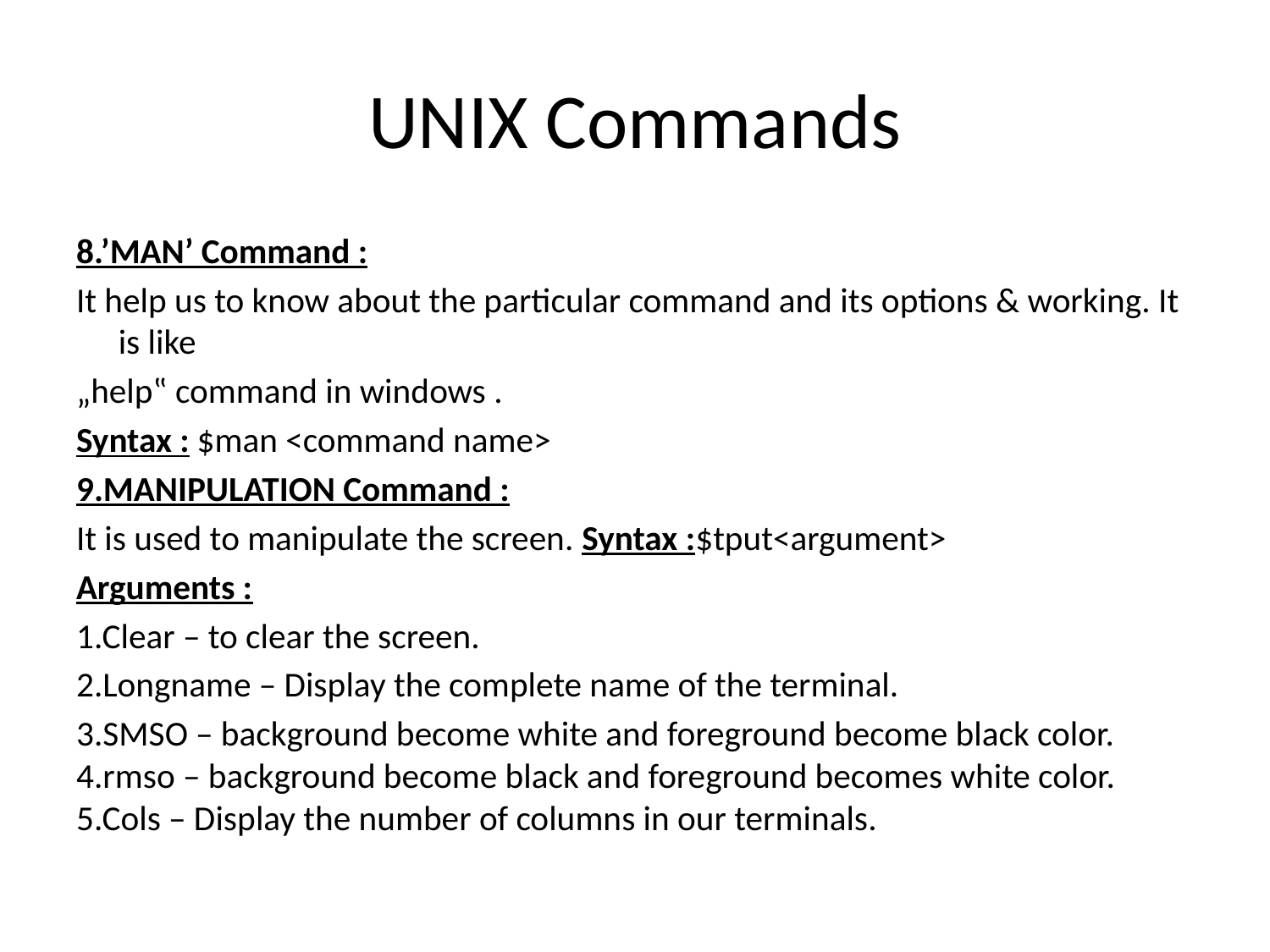

# UNIX Commands
8.’MAN’ Command :
It help us to know about the particular command and its options & working. It is like
„help‟ command in windows .
Syntax :	$man <command name>
9.MANIPULATION Command :
It is used to manipulate the screen. Syntax :$tput<argument>
Arguments :
1.Clear – to clear the screen.
2.Longname – Display the complete name of the terminal.
3.SMSO – background become white and foreground become black color. 4.rmso – background become black and foreground becomes white color. 5.Cols – Display the number of columns in our terminals.